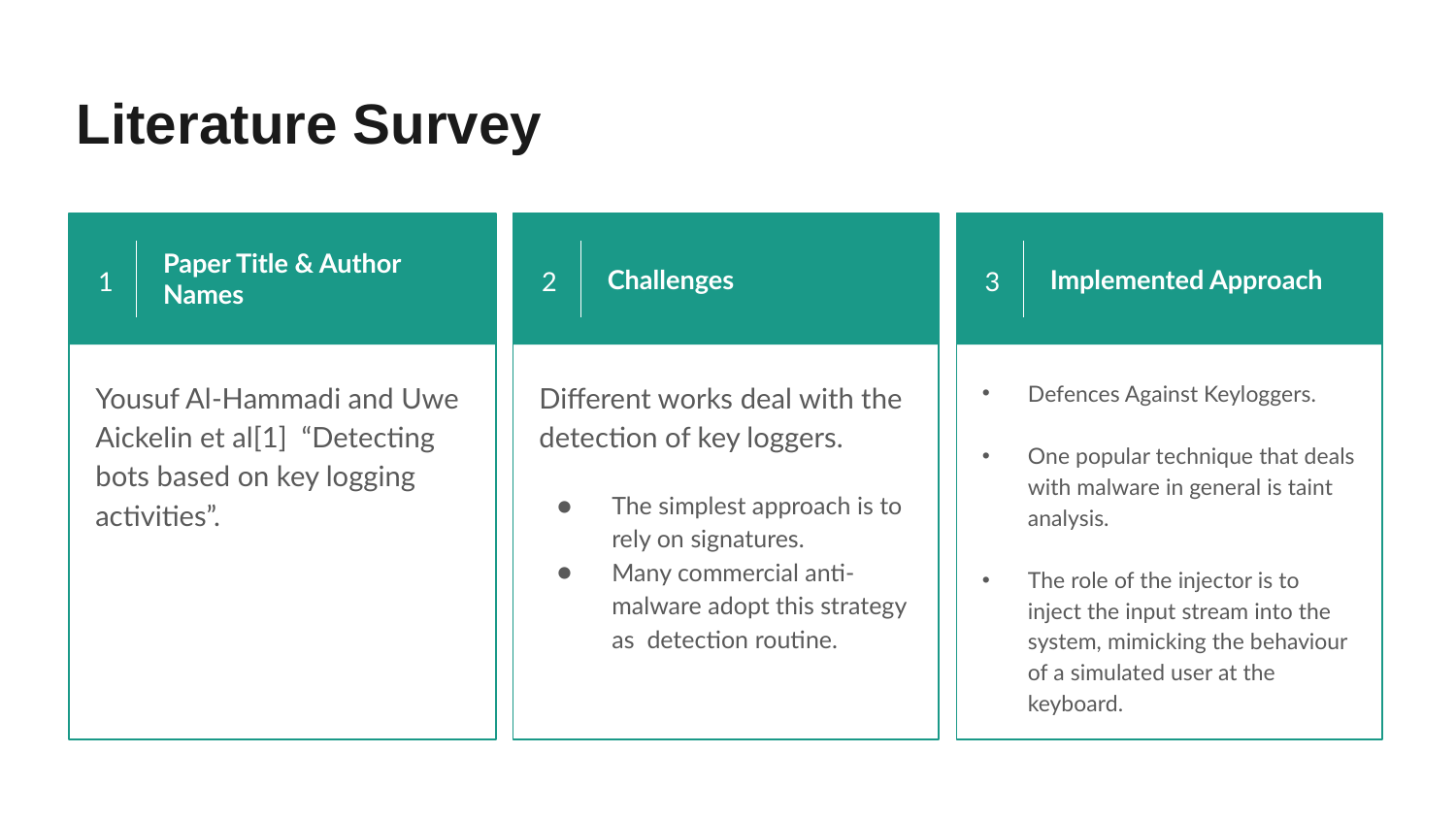

Literature Survey
1
Paper Title & Author Names
2
3

Challenges

Implemented Approach
Yousuf Al-Hammadi and Uwe Aickelin et al[1]  “Detecting bots based on key logging activities”.
Different works deal with the detection of key loggers.
The simplest approach is to rely on signatures.
Many commercial anti-malware adopt this strategy as  detection routine.
Defences Against Keyloggers.
One popular technique that deals with malware in general is taint analysis.
The role of the injector is to inject the input stream into the system, mimicking the behaviour of a simulated user at the keyboard.